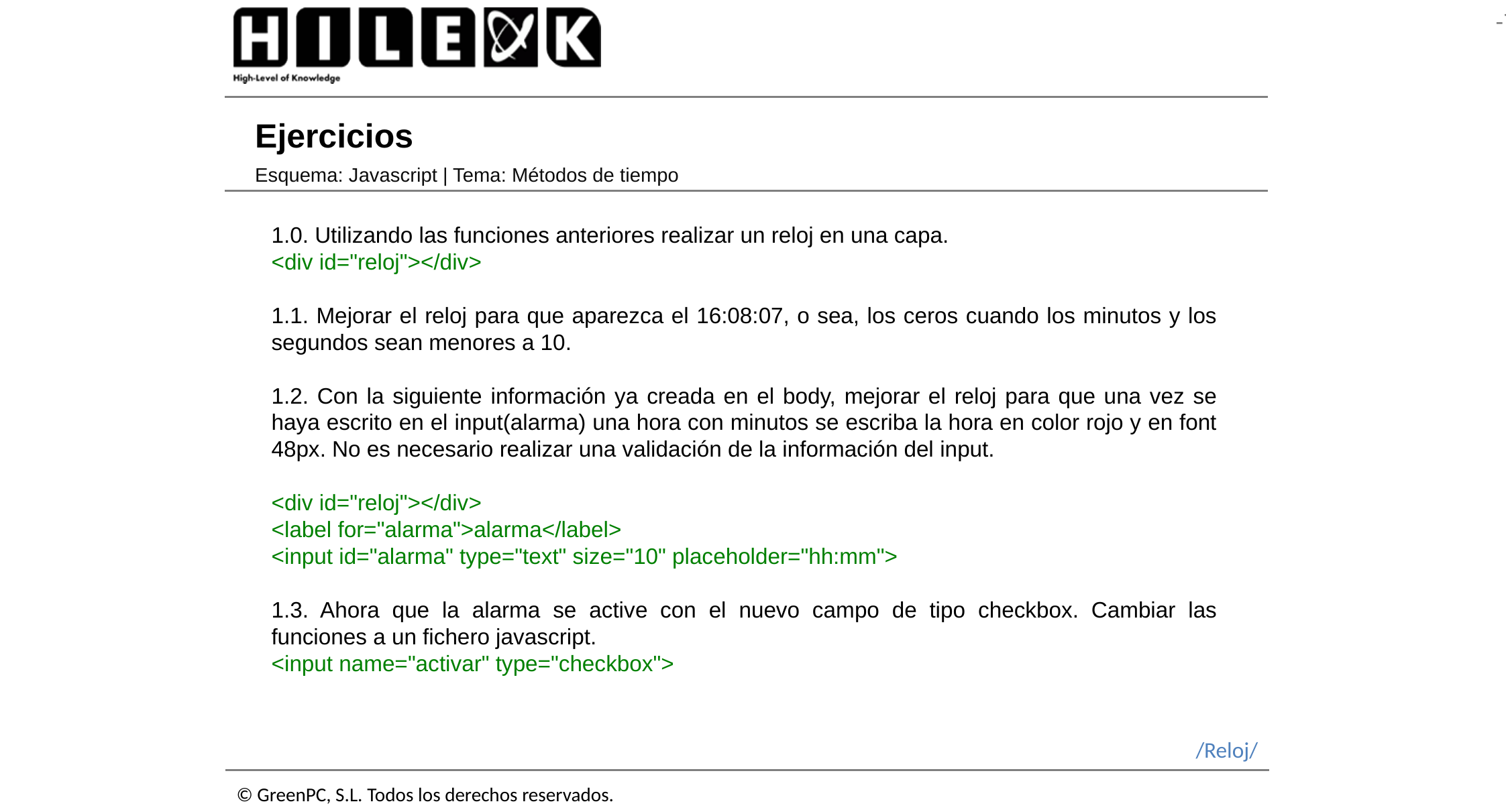

# Ejercicios
Esquema: Javascript | Tema: Métodos de tiempo
1.0. Utilizando las funciones anteriores realizar un reloj en una capa.
<div id="reloj"></div>

1.1. Mejorar el reloj para que aparezca el 16:08:07, o sea, los ceros cuando los minutos y los segundos sean menores a 10.

1.2. Con la siguiente información ya creada en el body, mejorar el reloj para que una vez se haya escrito en el input(alarma) una hora con minutos se escriba la hora en color rojo y en font 48px. No es necesario realizar una validación de la información del input.

<div id="reloj"></div>
<label for="alarma">alarma</label>
<input id="alarma" type="text" size="10" placeholder="hh:mm">

1.3. Ahora que la alarma se active con el nuevo campo de tipo checkbox. Cambiar las funciones a un fichero javascript.
<input name="activar" type="checkbox">
/Reloj/